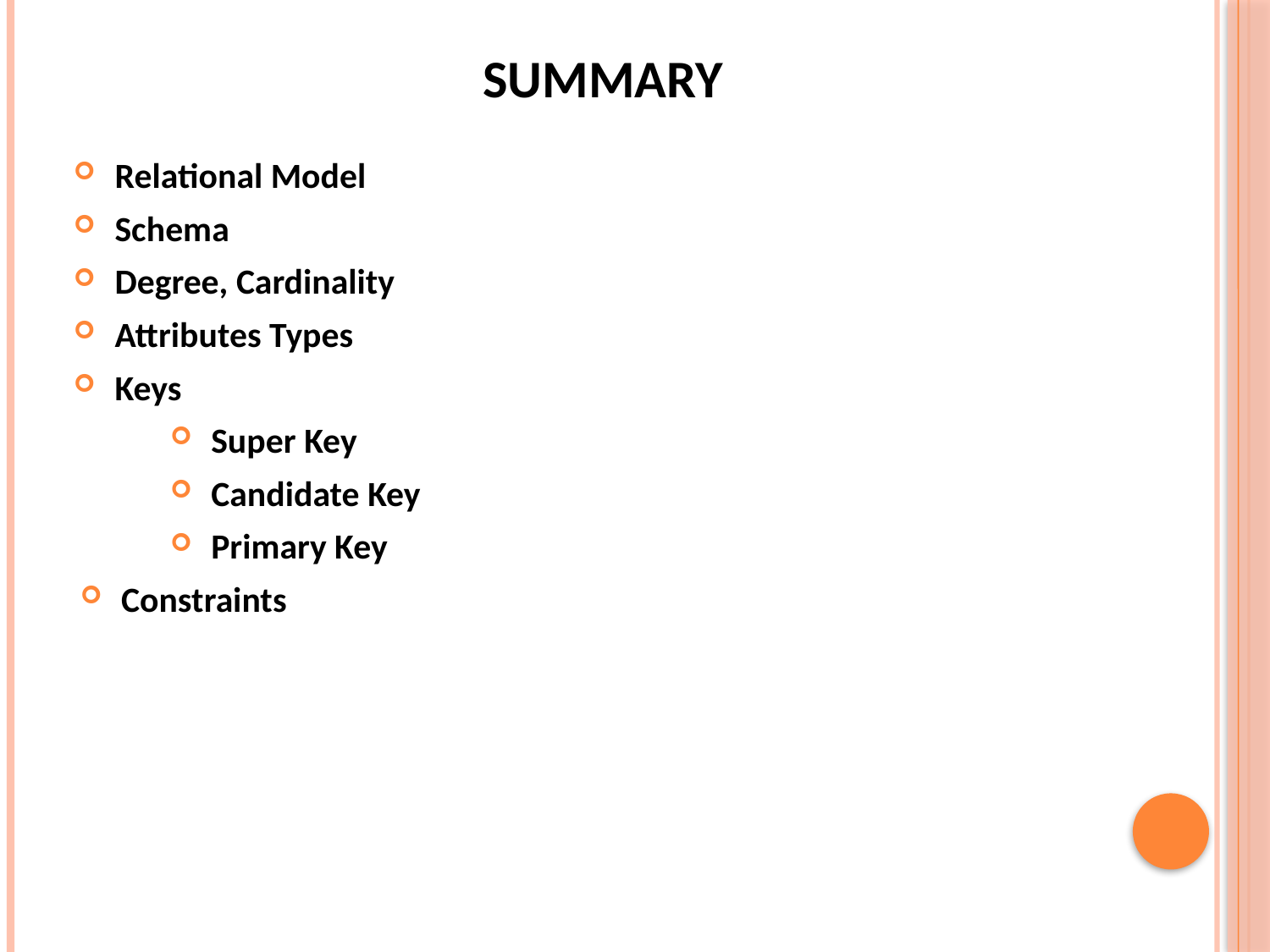

# Summary
Relational Model
Schema
Degree, Cardinality
Attributes Types
Keys
Super Key
Candidate Key
Primary Key
Constraints